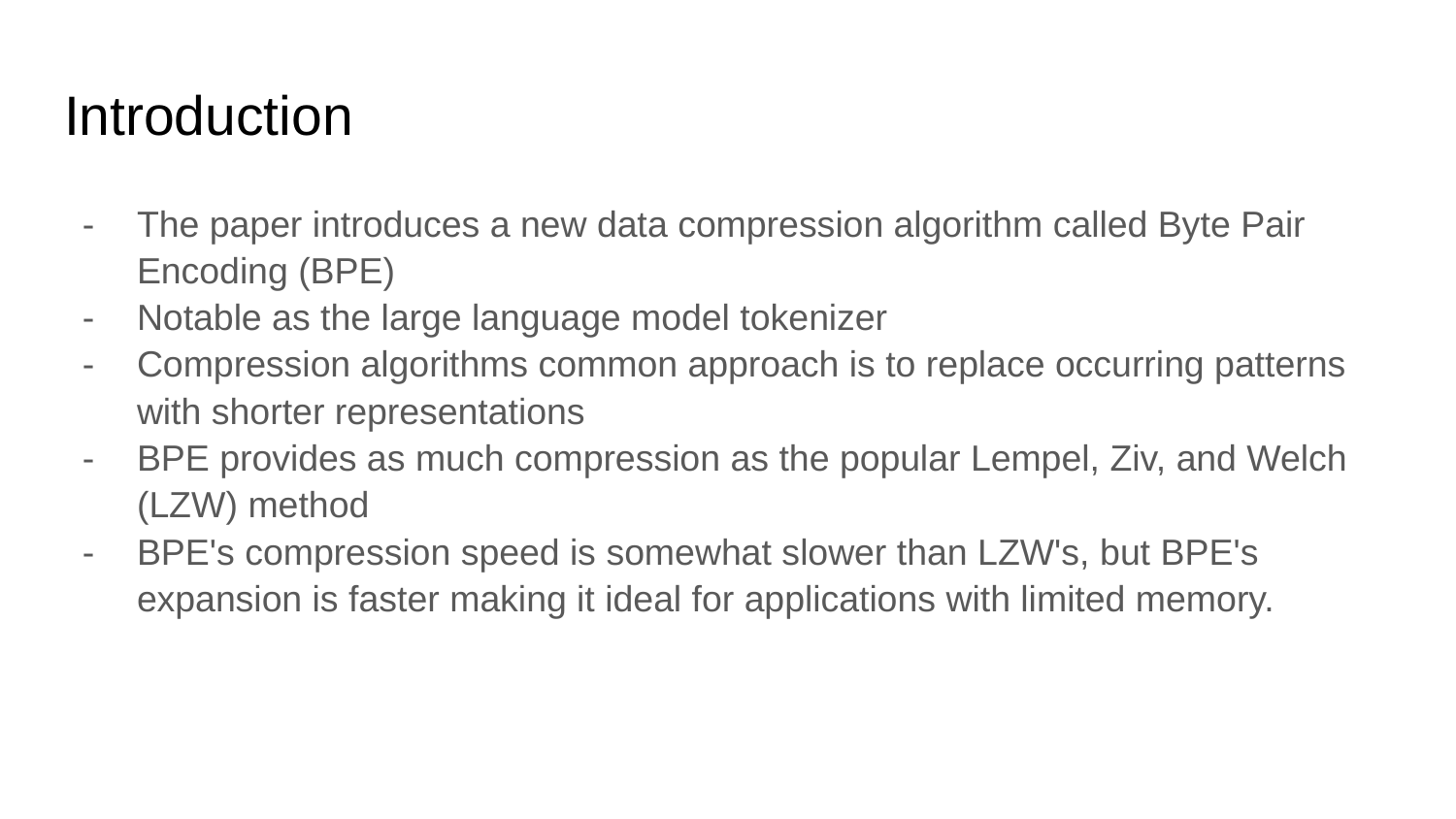

# Introduction
The paper introduces a new data compression algorithm called Byte Pair Encoding (BPE)
Notable as the large language model tokenizer
Compression algorithms common approach is to replace occurring patterns with shorter representations
BPE provides as much compression as the popular Lempel, Ziv, and Welch (LZW) method
BPE's compression speed is somewhat slower than LZW's, but BPE's expansion is faster making it ideal for applications with limited memory.